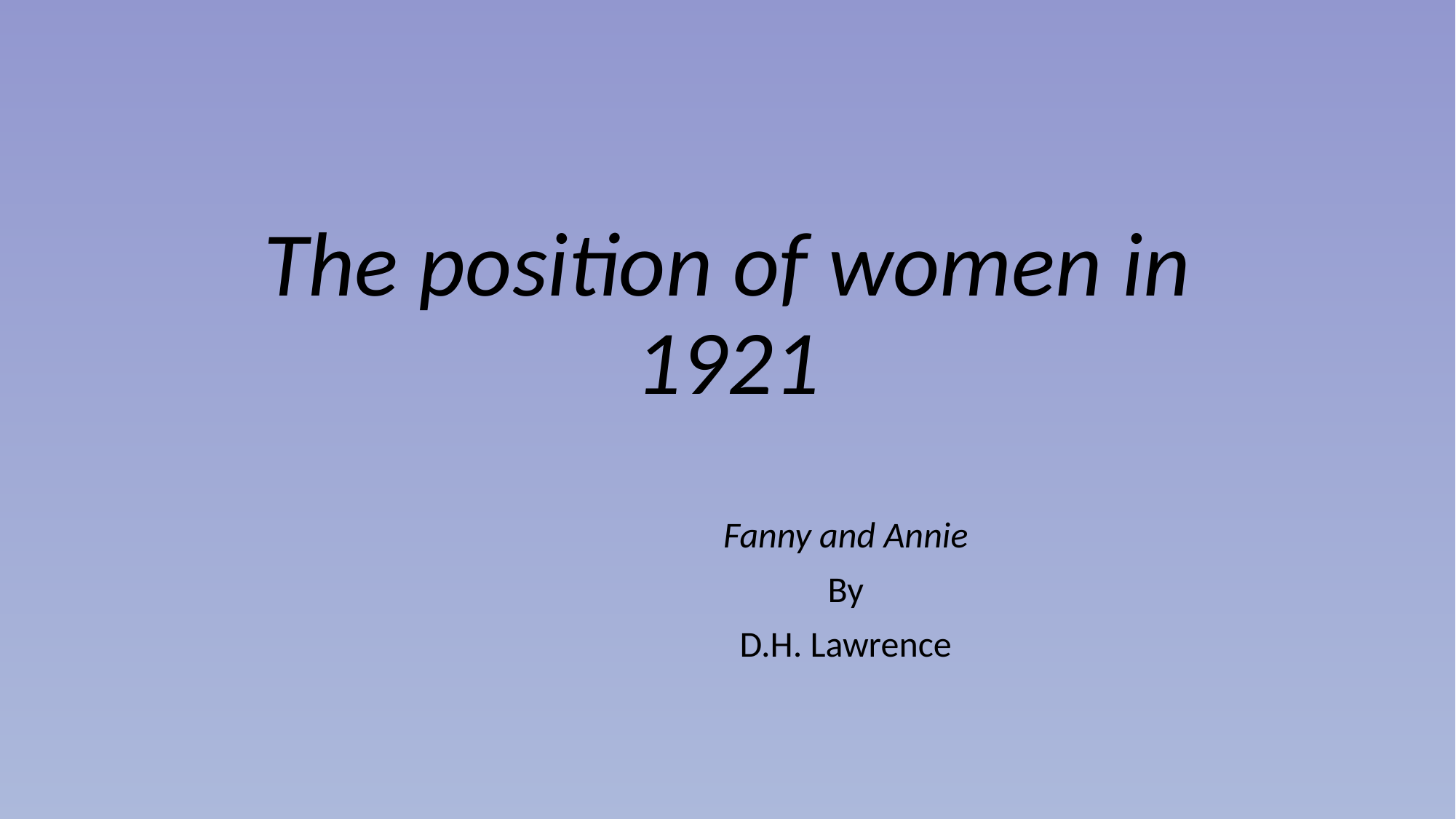

# The position of women in 1921
Fanny and Annie
By
D.H. Lawrence